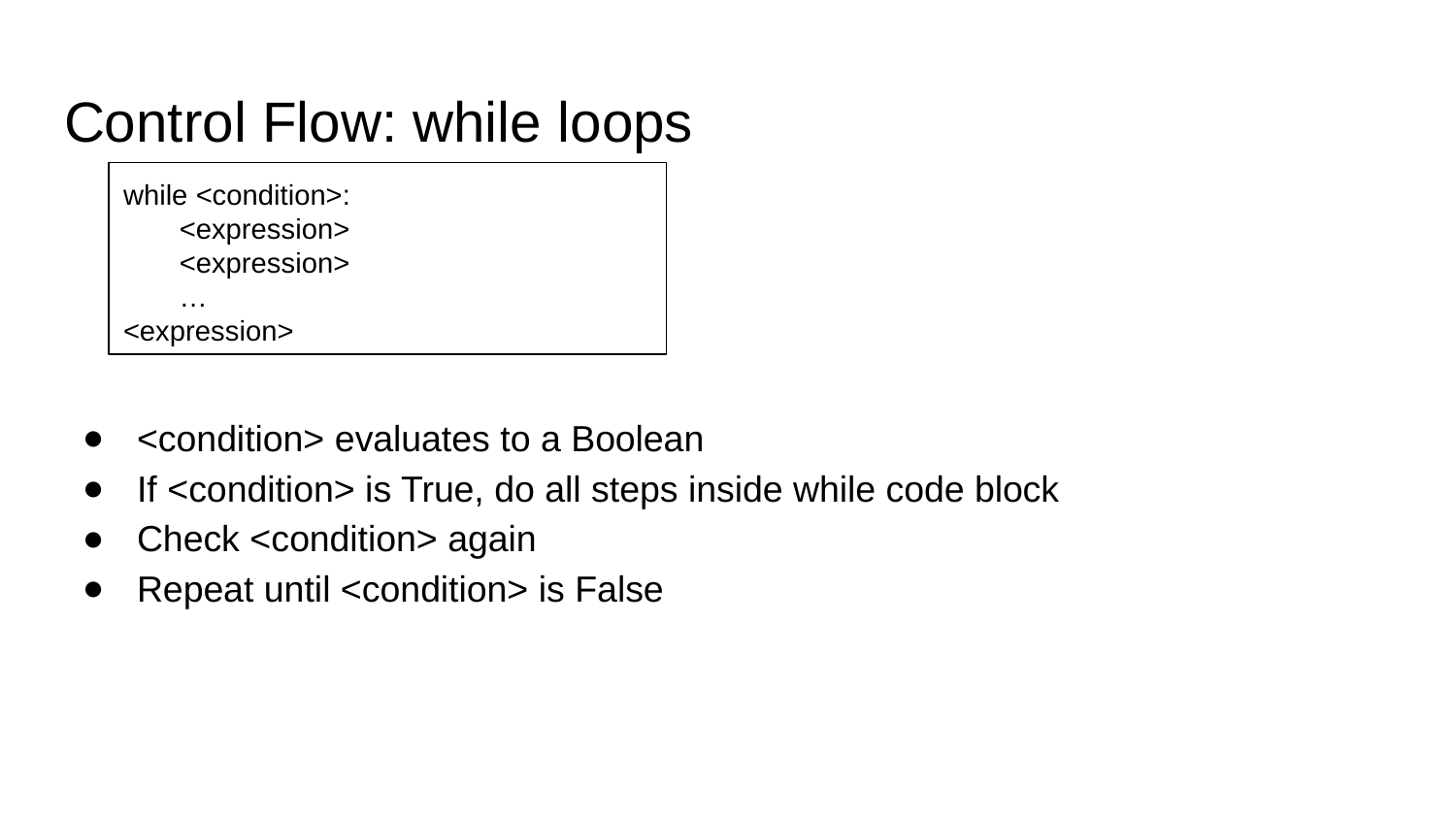

# Control Flow: while loops
while <condition>:
       <expression>
       <expression>
       …
<expression>
<condition> evaluates to a Boolean
If <condition> is True, do all steps inside while code block
Check <condition> again
Repeat until <condition> is False